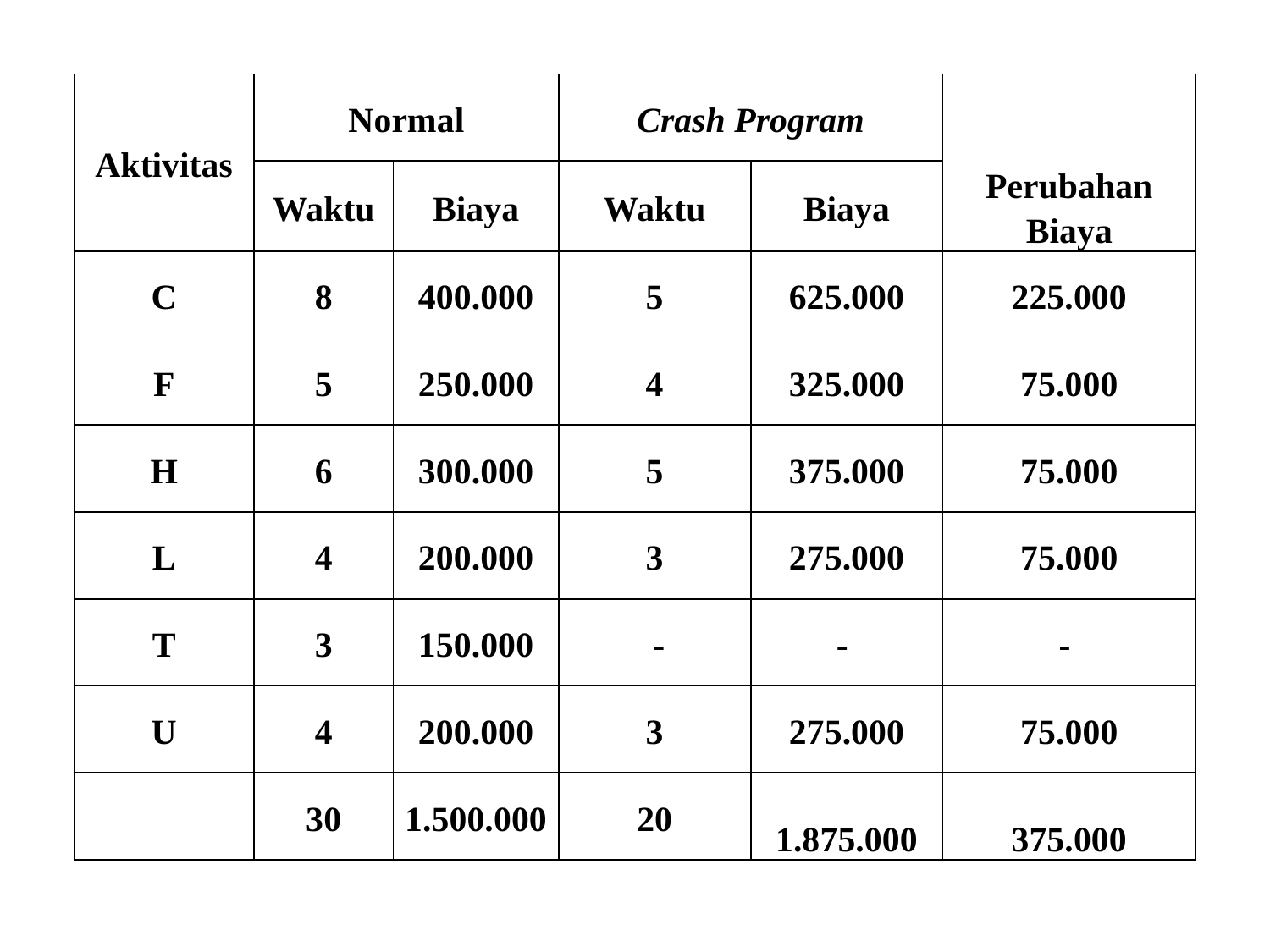

| Aktivitas | Normal |  | Crash Program |  | Perubahan Biaya |
| --- | --- | --- | --- | --- | --- |
|  | Waktu | Biaya | Waktu | Biaya |  |
| C | 8 | 400.000 | 5 | 625.000 | 225.000 |
| F | 5 | 250.000 | 4 | 325.000 | 75.000 |
| H | 6 | 300.000 | 5 | 375.000 | 75.000 |
| L | 4 | 200.000 | 3 | 275.000 | 75.000 |
| T | 3 | 150.000 | - | - | - |
| U | 4 | 200.000 | 3 | 275.000 | 75.000 |
|  | 30 | 1.500.000 | 20 | 1.875.000 | 375.000 |